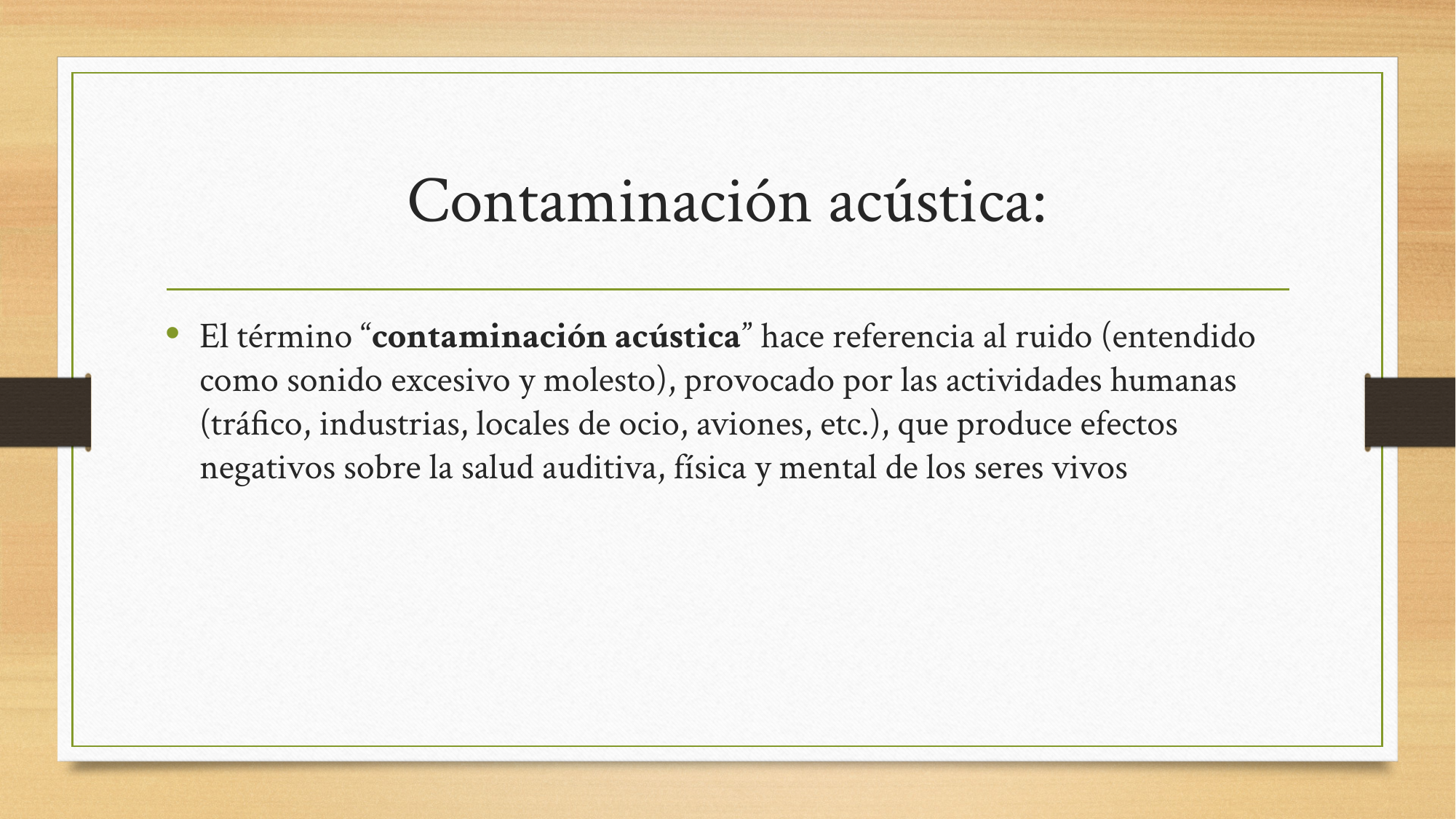

# Contaminación acústica:
El término “contaminación acústica” hace referencia al ruido (entendido como sonido excesivo y molesto), provocado por las actividades humanas (tráfico, industrias, locales de ocio, aviones, etc.), que produce efectos negativos sobre la salud auditiva, física y mental de los seres vivos